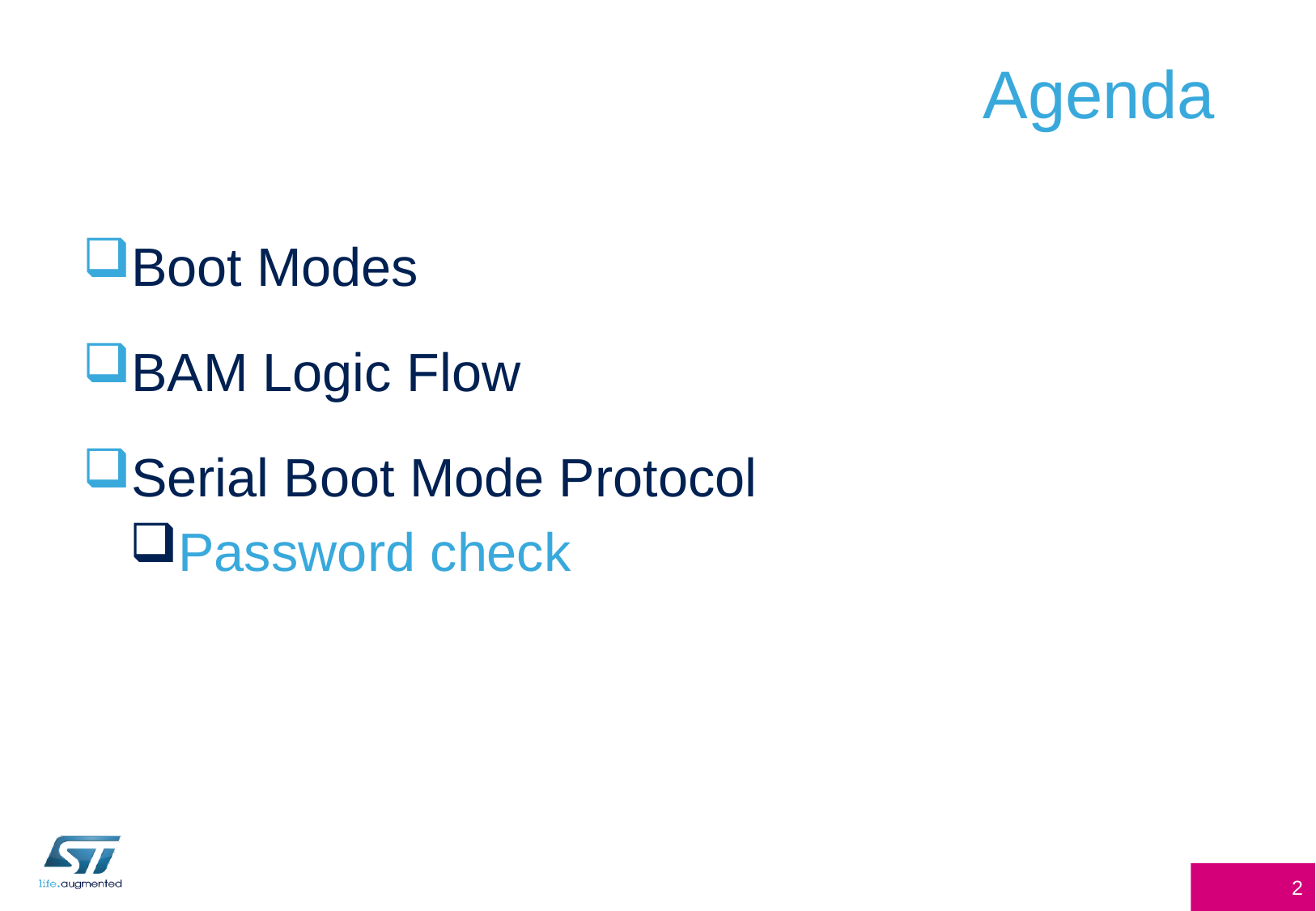

# Agenda
Boot Modes
BAM Logic Flow
Serial Boot Mode Protocol
Password check

2